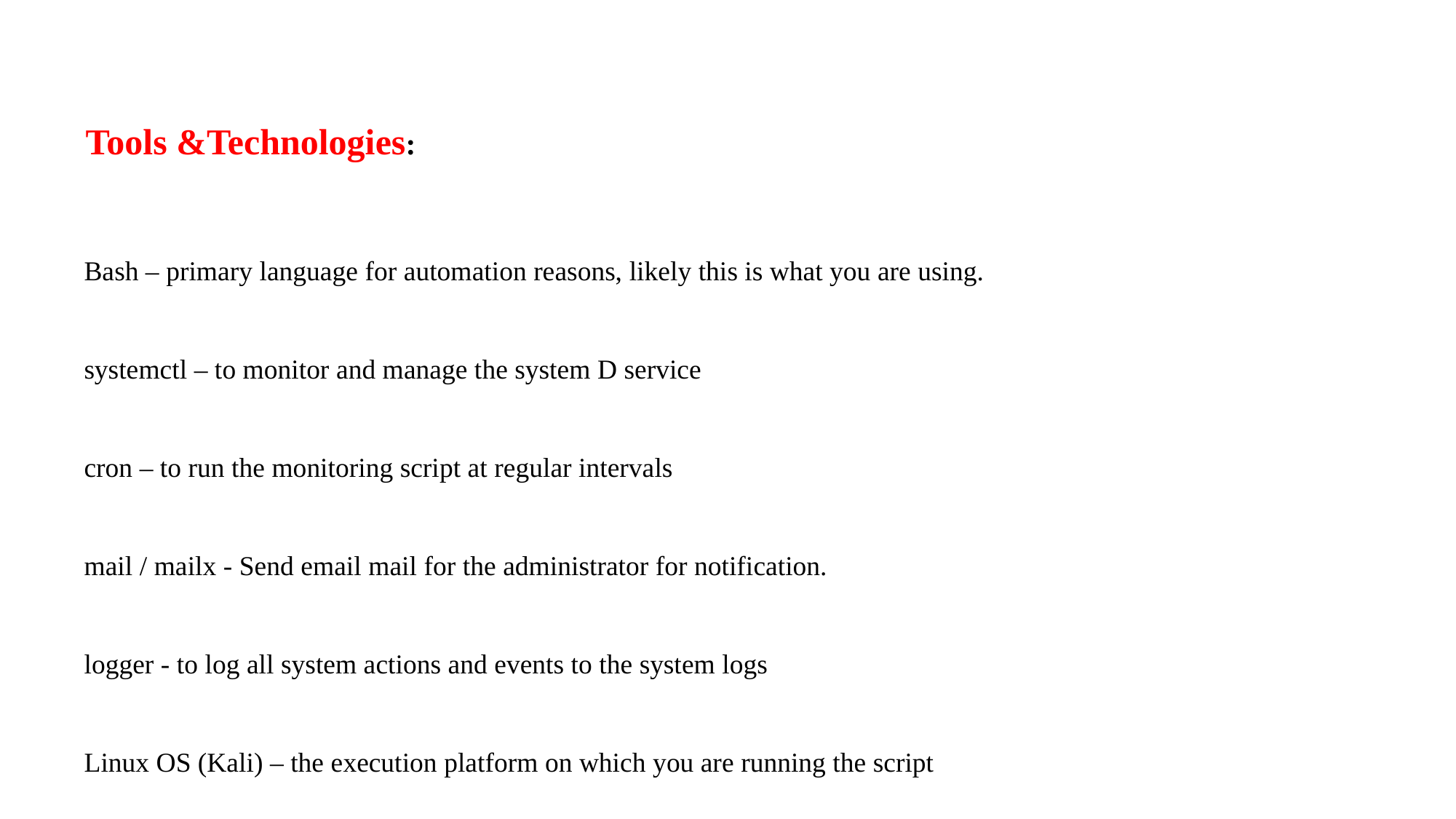

Tools &Technologies:
Bash – primary language for automation reasons, likely this is what you are using.

systemctl – to monitor and manage the system D service

cron – to run the monitoring script at regular intervals

mail / mailx - Send email mail for the administrator for notification.

logger - to log all system actions and events to the system logs

Linux OS (Kali) – the execution platform on which you are running the script